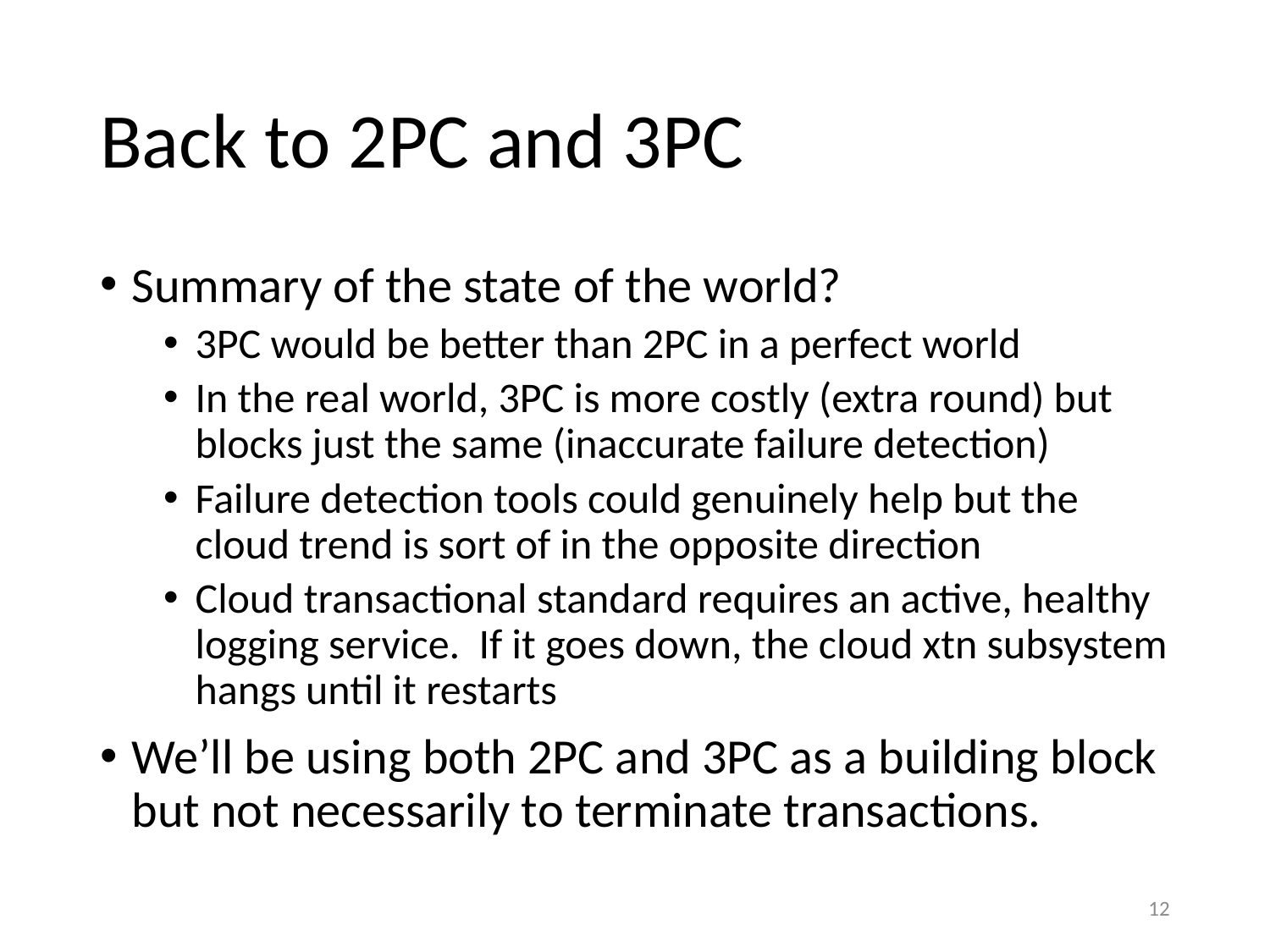

# Back to 2PC and 3PC
Summary of the state of the world?
3PC would be better than 2PC in a perfect world
In the real world, 3PC is more costly (extra round) but blocks just the same (inaccurate failure detection)
Failure detection tools could genuinely help but the cloud trend is sort of in the opposite direction
Cloud transactional standard requires an active, healthy logging service.  If it goes down, the cloud xtn subsystem hangs until it restarts
We’ll be using both 2PC and 3PC as a building block but not necessarily to terminate transactions.
12